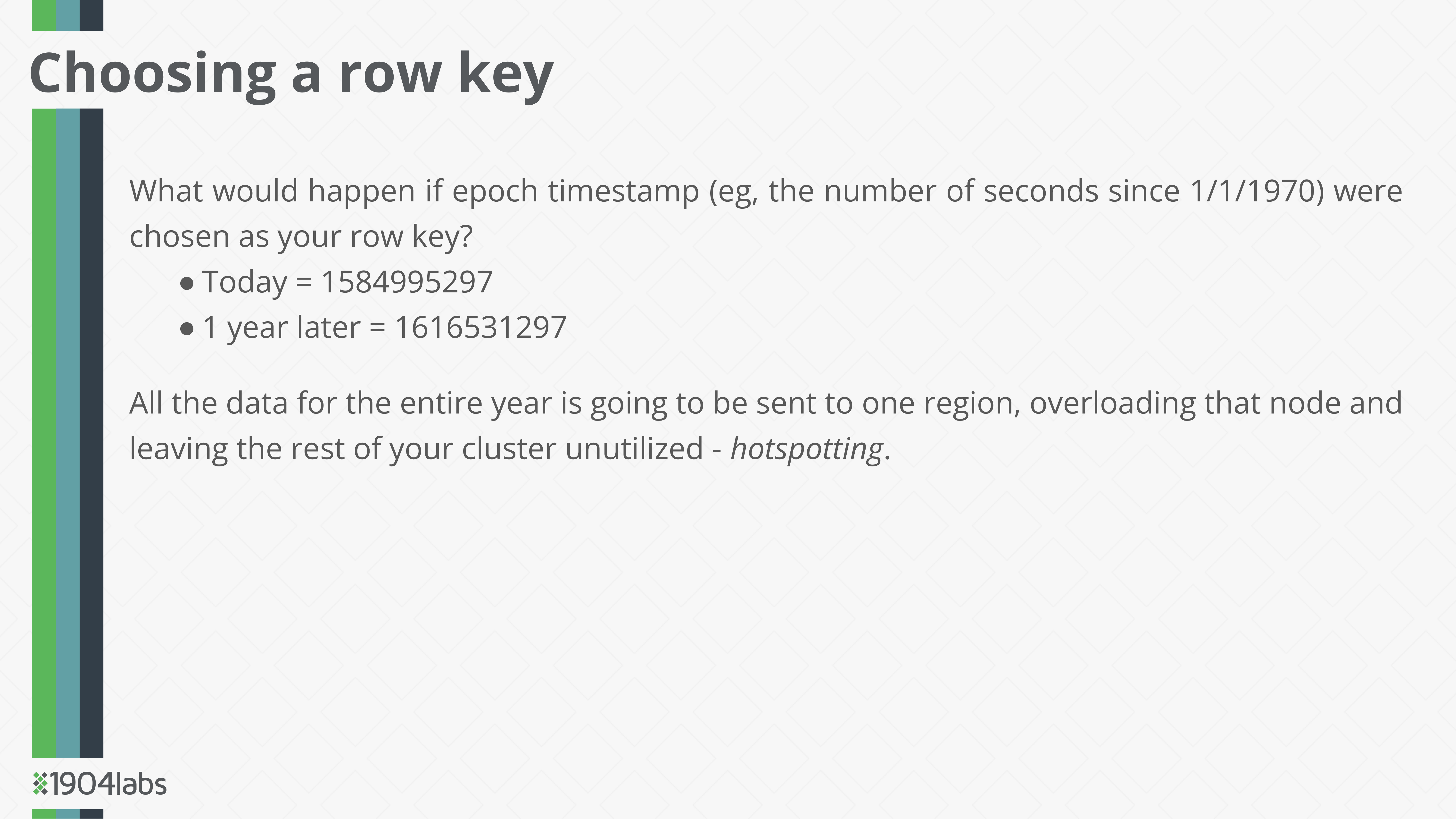

Choosing a row key
What would happen if epoch timestamp (eg, the number of seconds since 1/1/1970) were chosen as your row key?
Today = 1584995297
1 year later = 1616531297

All the data for the entire year is going to be sent to one region, overloading that node and leaving the rest of your cluster unutilized - hotspotting.